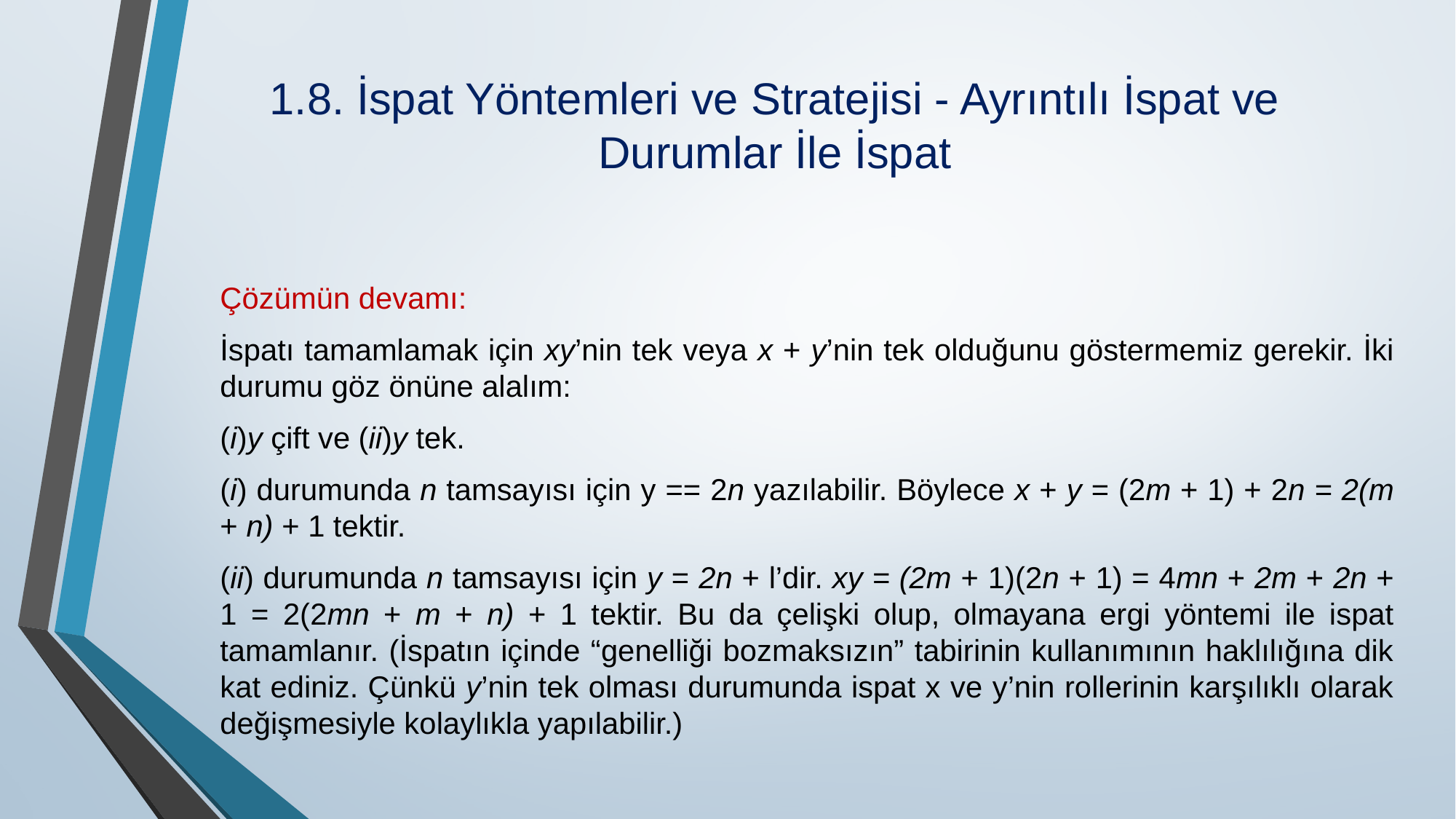

# 1.8. İspat Yöntemleri ve Stratejisi - Ayrıntılı İspat ve Durumlar İle İspat
Çözümün devamı:
İspatı tamamlamak için xy’nin tek veya x + y’nin tek olduğunu göstermemiz gerekir. İki durumu göz önüne alalım:
(i)y çift ve (ii)y tek.
(i) durumunda n tamsayısı için y == 2n yazılabilir. Böylece x + y = (2m + 1) + 2n = 2(m + n) + 1 tektir.
(ii) durumunda n tamsayısı için y = 2n + l’dir. xy = (2m + 1)(2n + 1) = 4mn + 2m + 2n + 1 = 2(2mn + m + n) + 1 tektir. Bu da çelişki olup, olmayana ergi yöntemi ile ispat tamamlanır. (İspatın içinde “genelliği bozmaksızın” tabirinin kullanımının haklılığına dik­kat ediniz. Çünkü y’nin tek olması durumunda ispat x ve y’nin rollerinin karşılıklı olarak değişmesiyle kolaylıkla yapılabilir.)